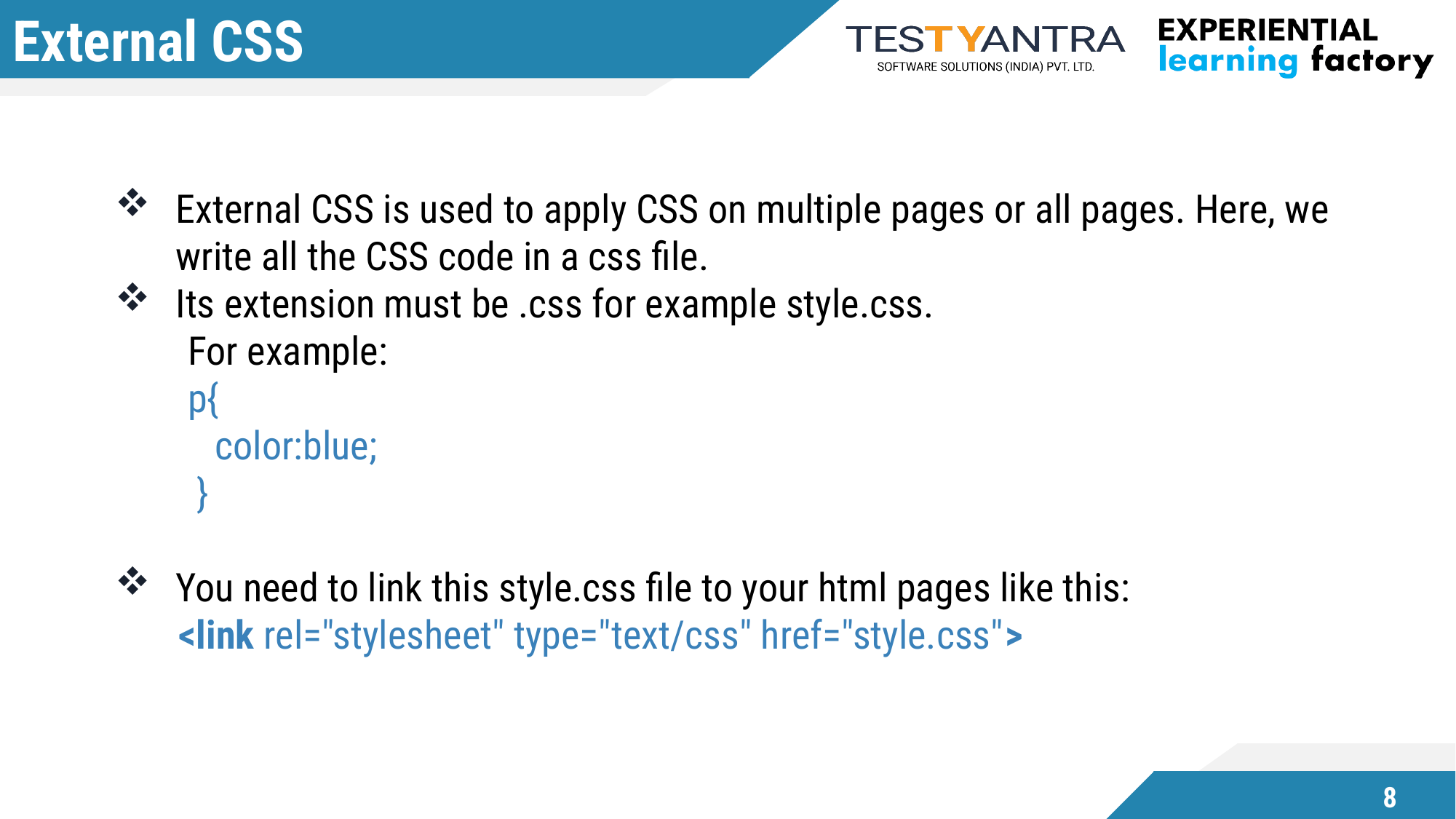

# External CSS
External CSS is used to apply CSS on multiple pages or all pages. Here, we write all the CSS code in a css file.
Its extension must be .css for example style.css.
        For example:
        p{
           color:blue;
         }

You need to link this style.css file to your html pages like this:
       <link rel="stylesheet" type="text/css" href="style.css">

8